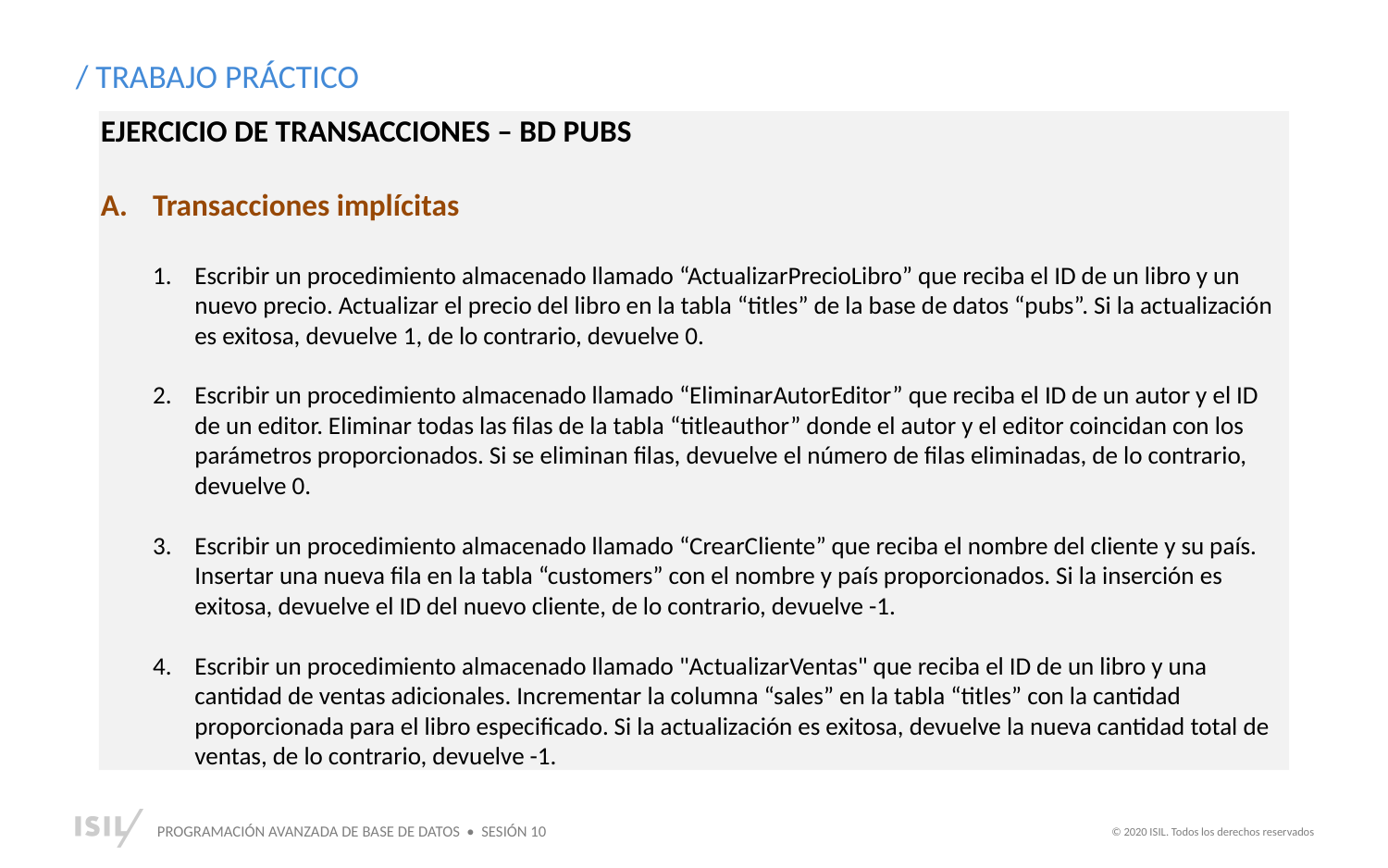

/ TRABAJO PRÁCTICO
EJERCICIO DE TRANSACCIONES – BD PUBS

Transacciones implícitas

Escribir un procedimiento almacenado llamado “ActualizarPrecioLibro” que reciba el ID de un libro y un nuevo precio. Actualizar el precio del libro en la tabla “titles” de la base de datos “pubs”. Si la actualización es exitosa, devuelve 1, de lo contrario, devuelve 0.

Escribir un procedimiento almacenado llamado “EliminarAutorEditor” que reciba el ID de un autor y el ID de un editor. Eliminar todas las filas de la tabla “titleauthor” donde el autor y el editor coincidan con los parámetros proporcionados. Si se eliminan filas, devuelve el número de filas eliminadas, de lo contrario, devuelve 0.

Escribir un procedimiento almacenado llamado “CrearCliente” que reciba el nombre del cliente y su país. Insertar una nueva fila en la tabla “customers” con el nombre y país proporcionados. Si la inserción es exitosa, devuelve el ID del nuevo cliente, de lo contrario, devuelve -1.

Escribir un procedimiento almacenado llamado "ActualizarVentas" que reciba el ID de un libro y una cantidad de ventas adicionales. Incrementar la columna “sales” en la tabla “titles” con la cantidad proporcionada para el libro especificado. Si la actualización es exitosa, devuelve la nueva cantidad total de ventas, de lo contrario, devuelve -1.